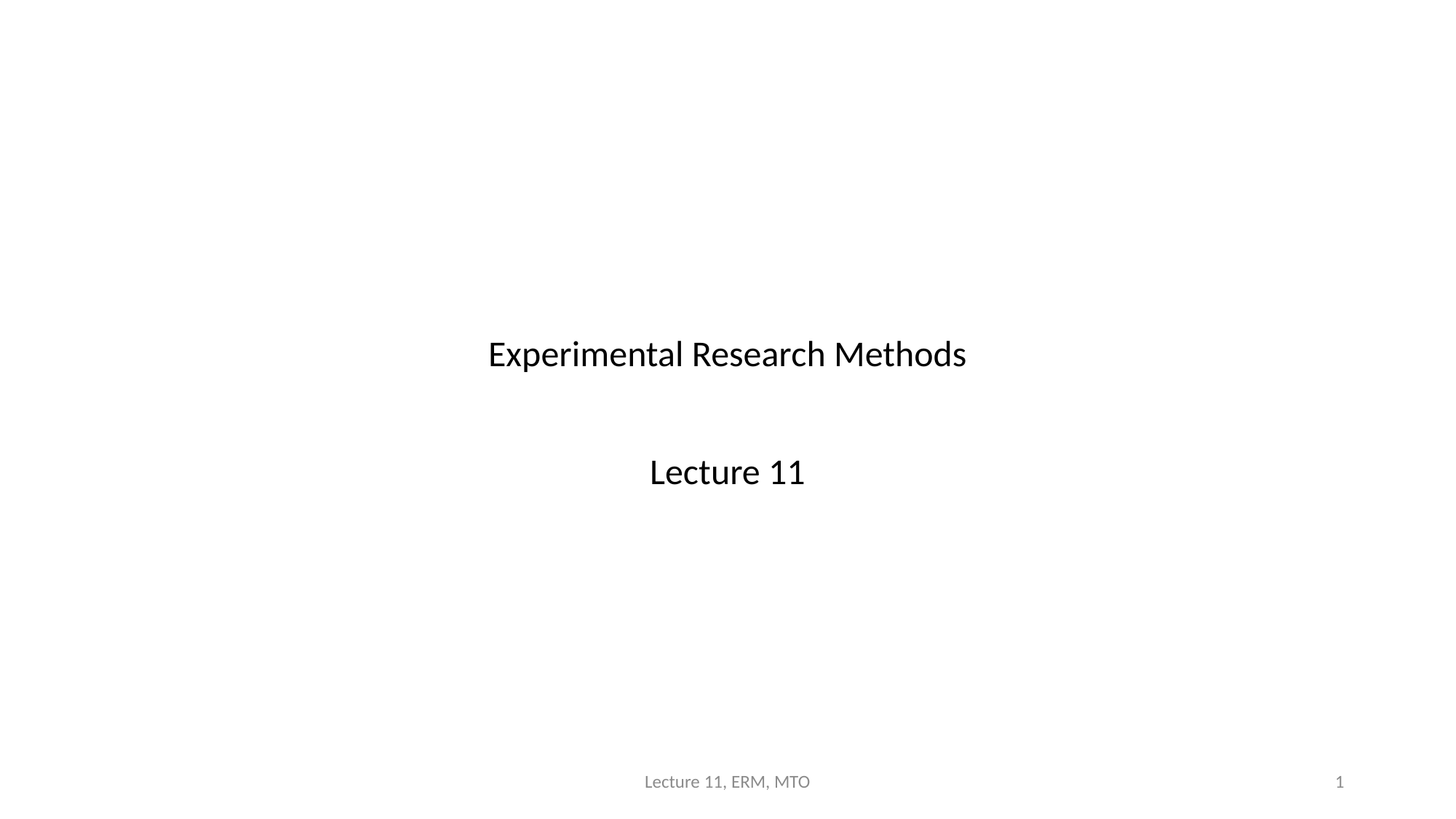

# Experimental Research Methods Lecture 11
Lecture 11, ERM, MTO
1